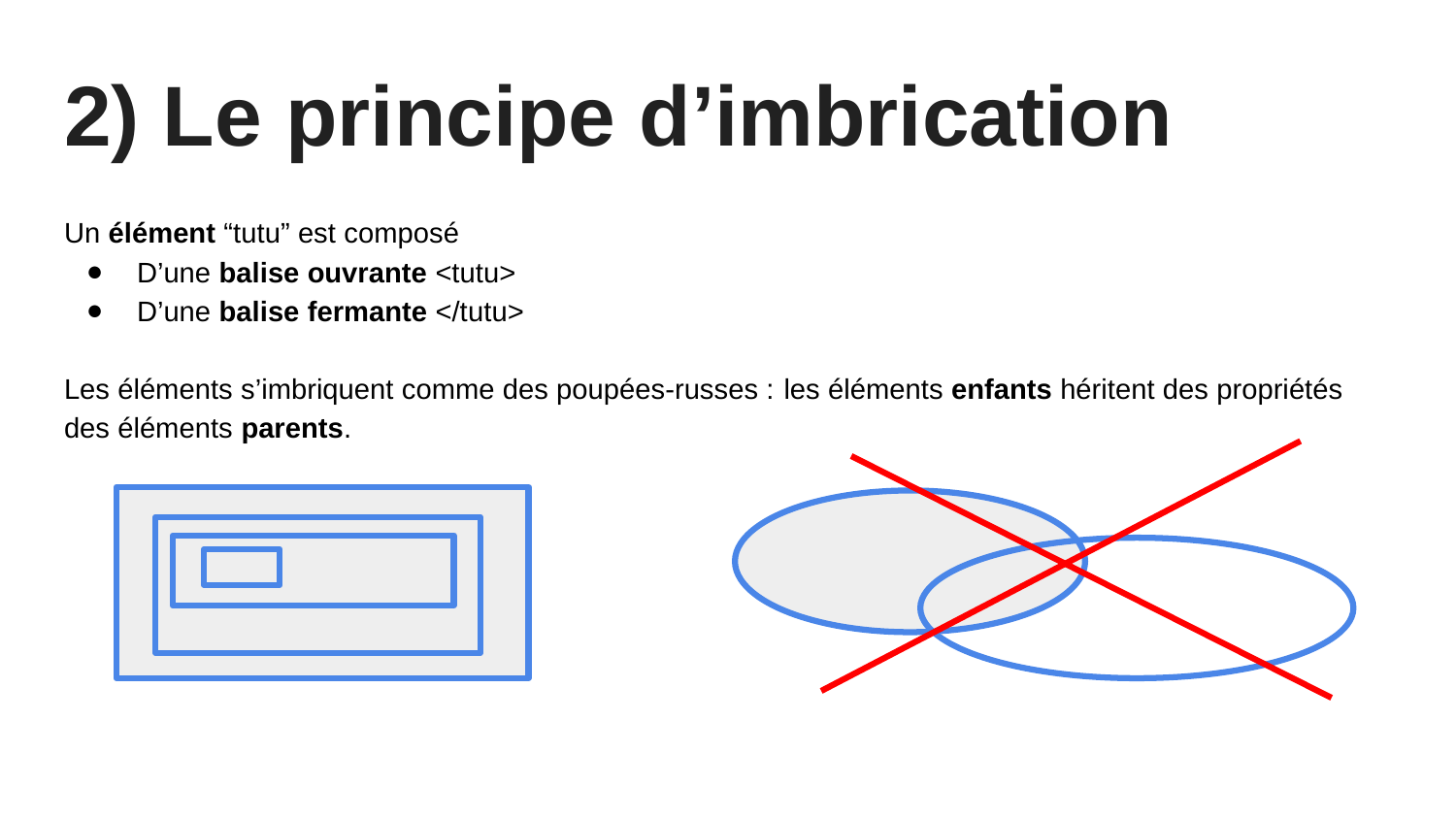

# 2) Le principe d’imbrication
Un élément “tutu” est composé
D’une balise ouvrante <tutu>
D’une balise fermante </tutu>

Les éléments s’imbriquent comme des poupées-russes : les éléments enfants héritent des propriétés des éléments parents.